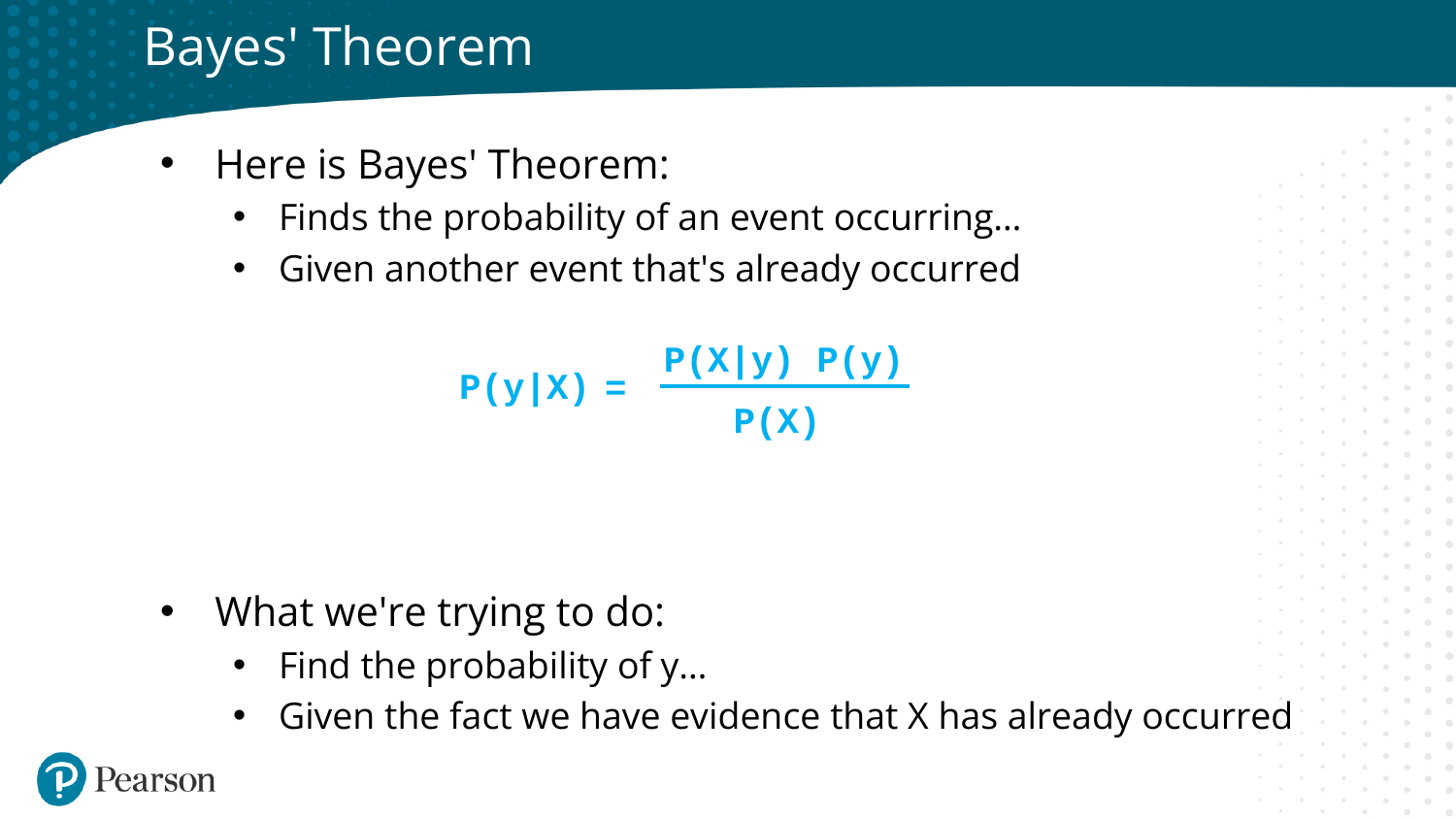

# Bayes' Theorem
Here is Bayes' Theorem:
Finds the probability of an event occurring…
Given another event that's already occurred

What we're trying to do:
Find the probability of y…
Given the fact we have evidence that X has already occurred
P(X|y) P(y)
P(y|X)
=
P(X)